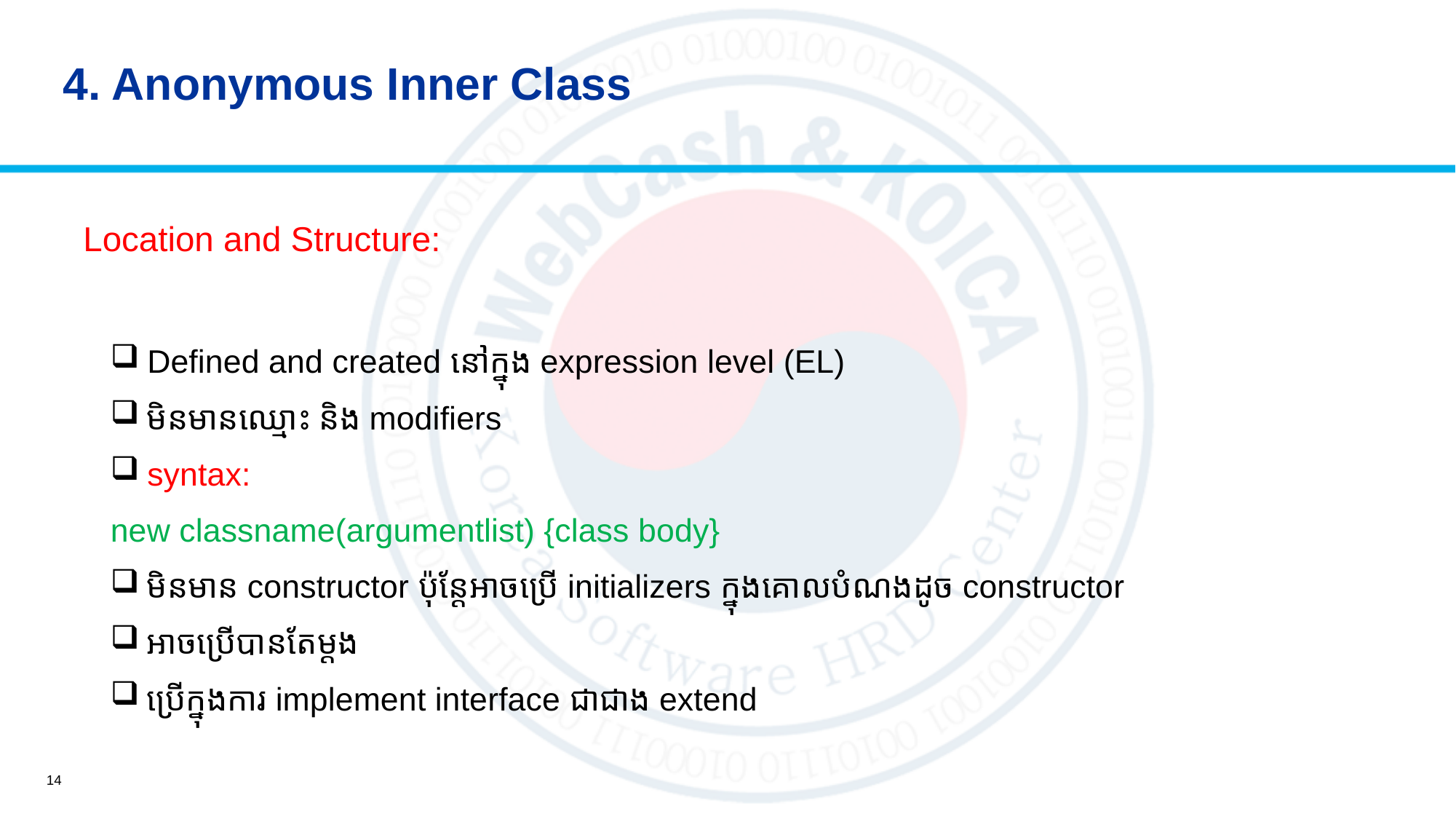

# 4. Anonymous Inner Class
Location and Structure:

 Defined and created នៅក្នុង expression level (EL)
 មិនមានឈ្មោះ និង modifiers
 syntax:
	new classname(argumentlist) {class body}
 មិនមាន constructor ប៉ុន្ដែអាចប្រើ initializers ក្នុងគោលបំណងដូច constructor
 អាចប្រើបានតែម្ដង
 ប្រើក្នុងការ implement interface ជាជាង extend

14